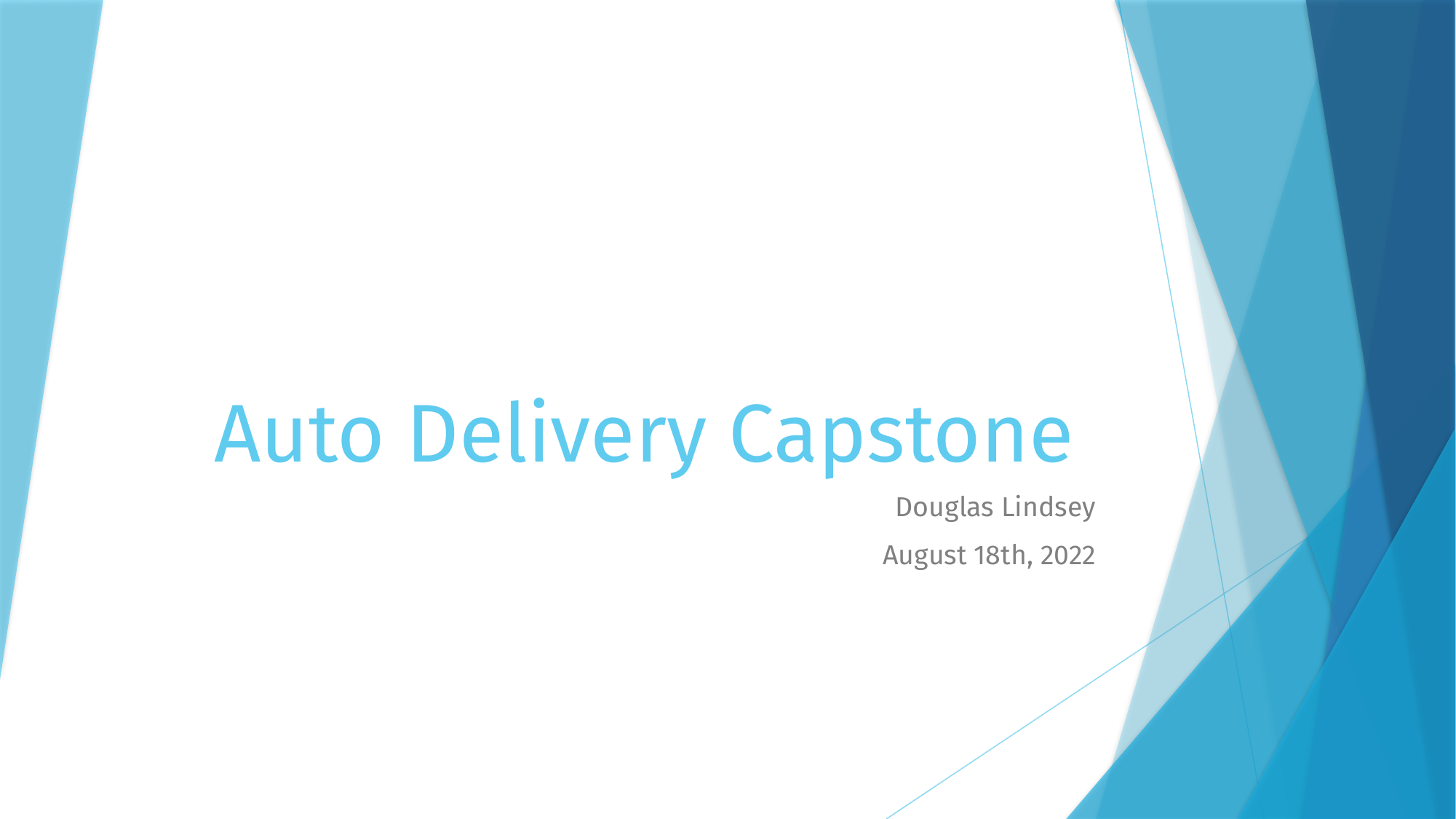

# Auto Delivery Capstone
Douglas Lindsey
August 18th, 2022